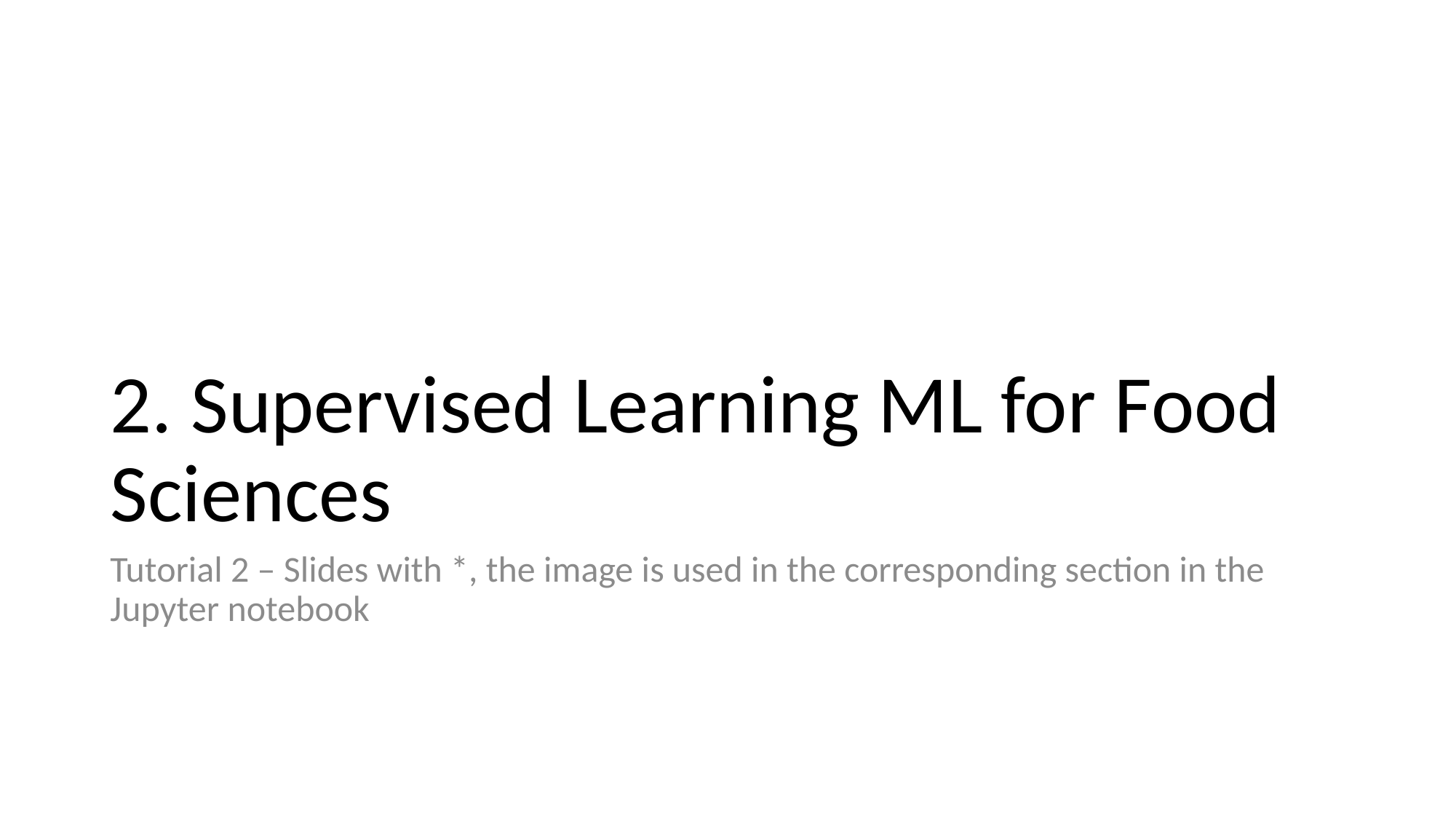

# 2. Supervised Learning ML for Food Sciences
Tutorial 2 – Slides with *, the image is used in the corresponding section in the Jupyter notebook